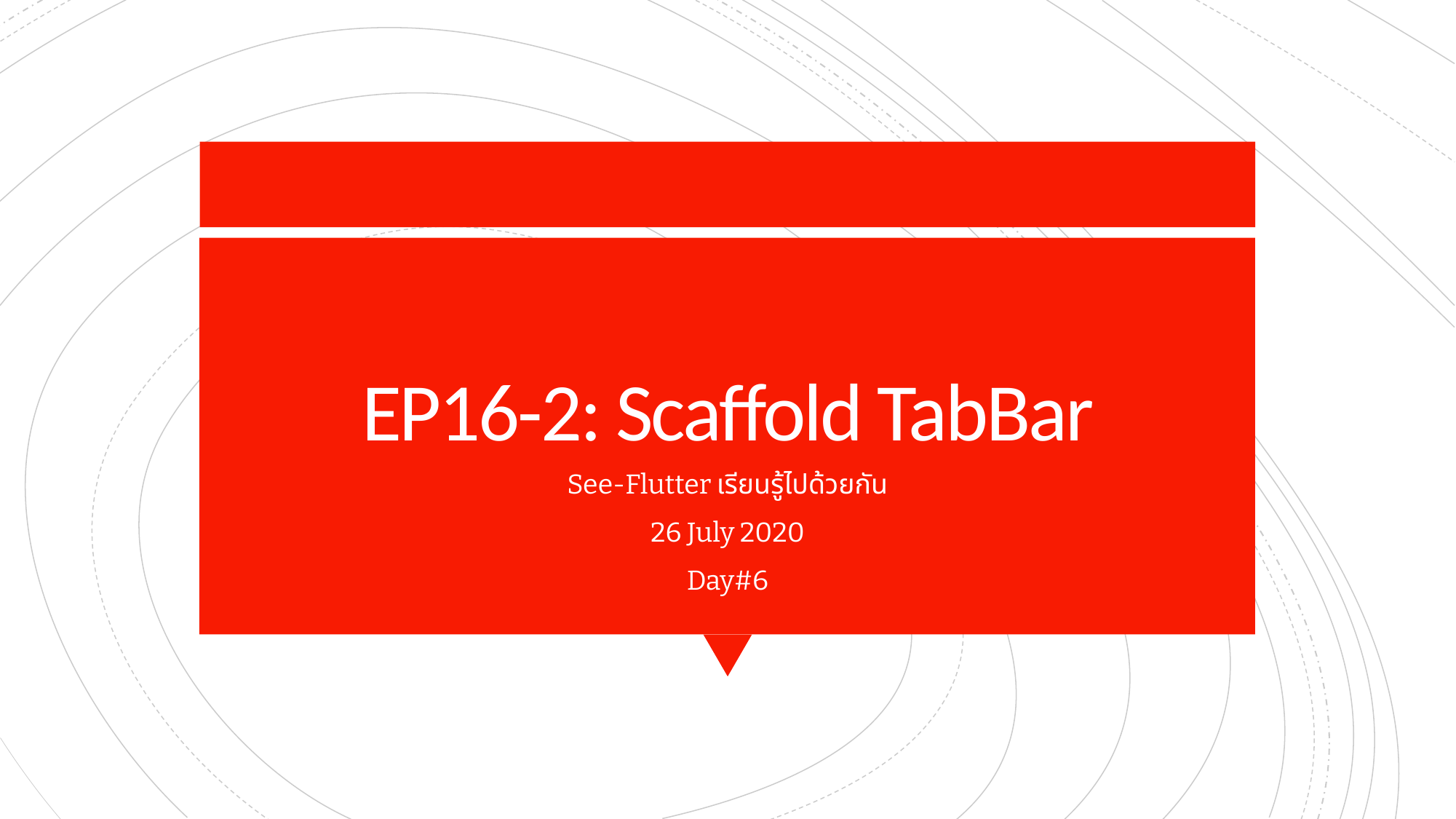

# EP16-2: Scaffold TabBar
See-Flutter เรียนรู้ไปด้วยกัน
26 July 2020
Day#6